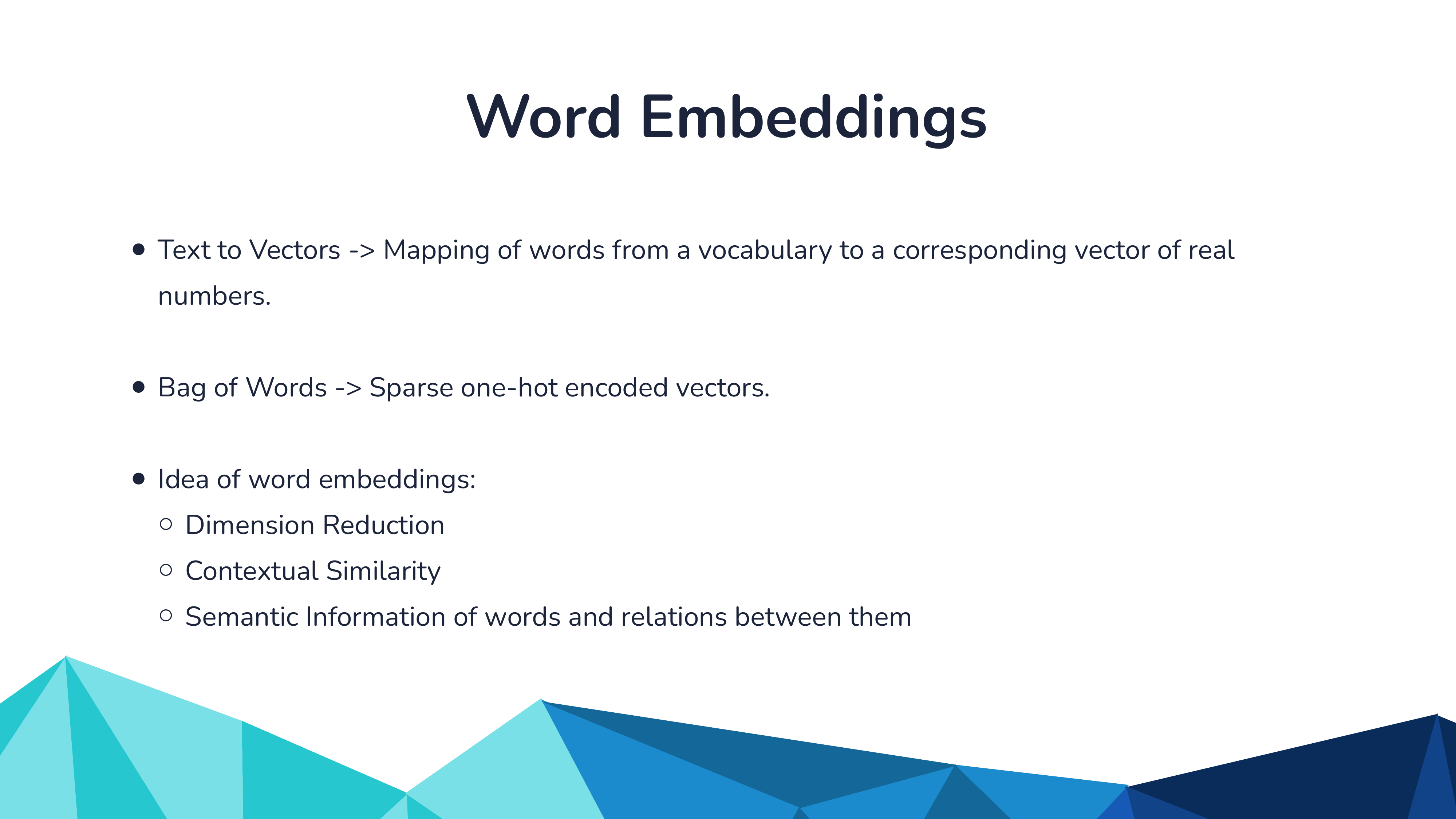

Word Embeddings
Text to Vectors -> Mapping of words from a vocabulary to a corresponding vector of real numbers.

Bag of Words -> Sparse one-hot encoded vectors.

Idea of word embeddings:
Dimension Reduction
Contextual Similarity
Semantic Information of words and relations between them